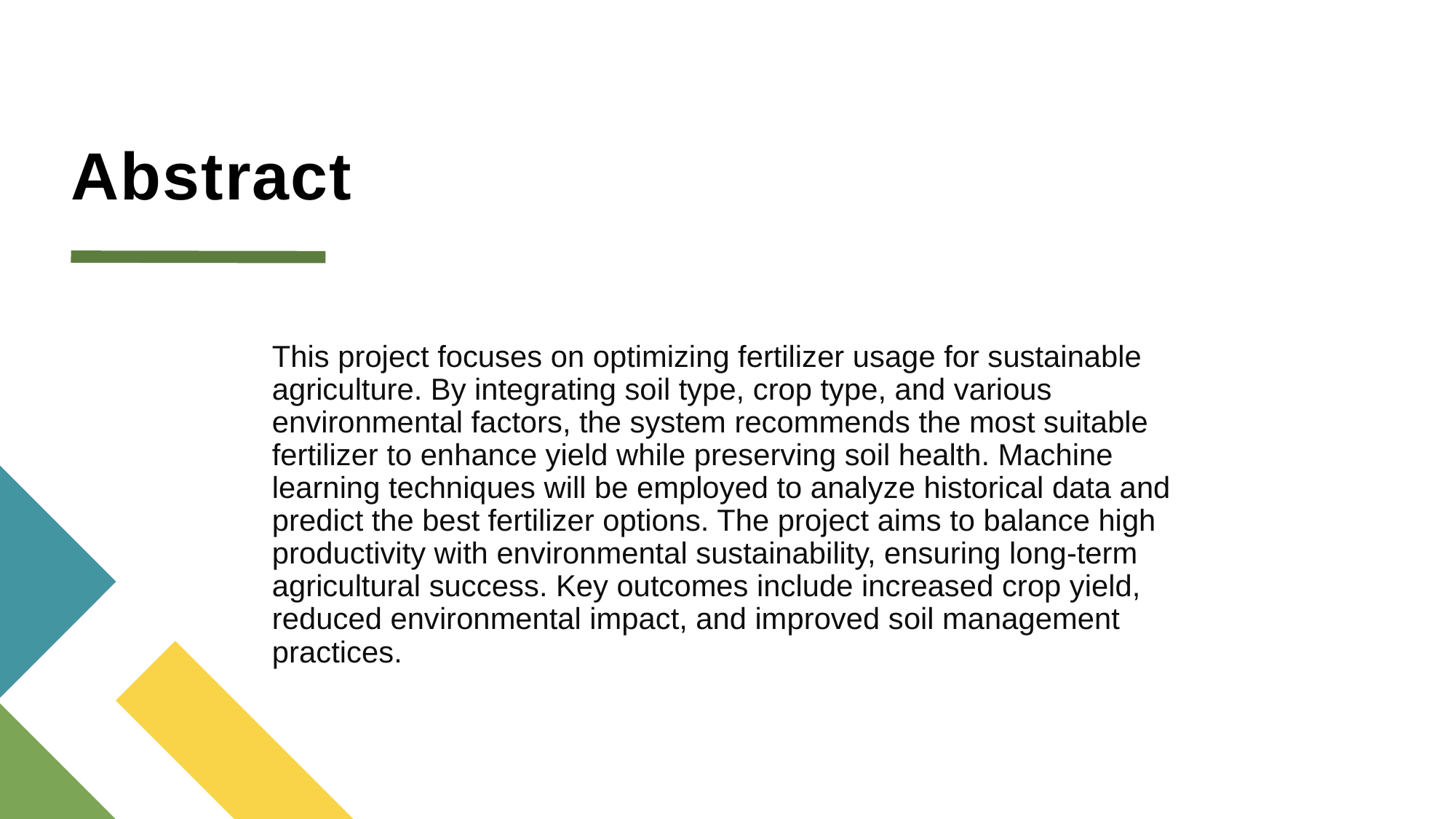

# Abstract
This project focuses on optimizing fertilizer usage for sustainable agriculture. By integrating soil type, crop type, and various environmental factors, the system recommends the most suitable fertilizer to enhance yield while preserving soil health. Machine learning techniques will be employed to analyze historical data and predict the best fertilizer options. The project aims to balance high productivity with environmental sustainability, ensuring long-term agricultural success. Key outcomes include increased crop yield, reduced environmental impact, and improved soil management practices.